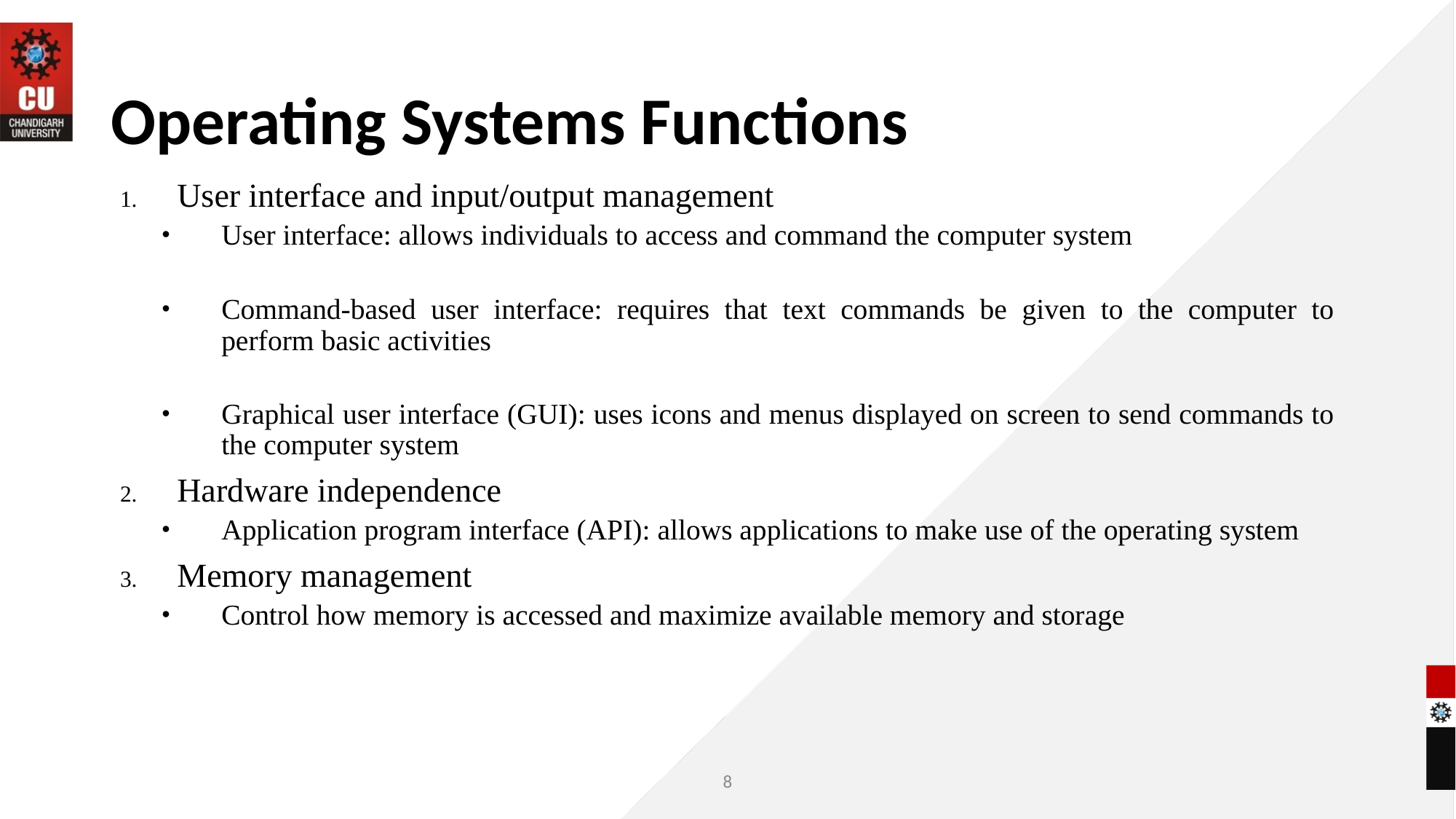

# Operating Systems Functions
User interface and input/output management
User interface: allows individuals to access and command the computer system

Command-based user interface: requires that text commands be given to the computer to perform basic activities

Graphical user interface (GUI): uses icons and menus displayed on screen to send commands to the computer system
Hardware independence
Application program interface (API): allows applications to make use of the operating system
Memory management
Control how memory is accessed and maximize available memory and storage

8